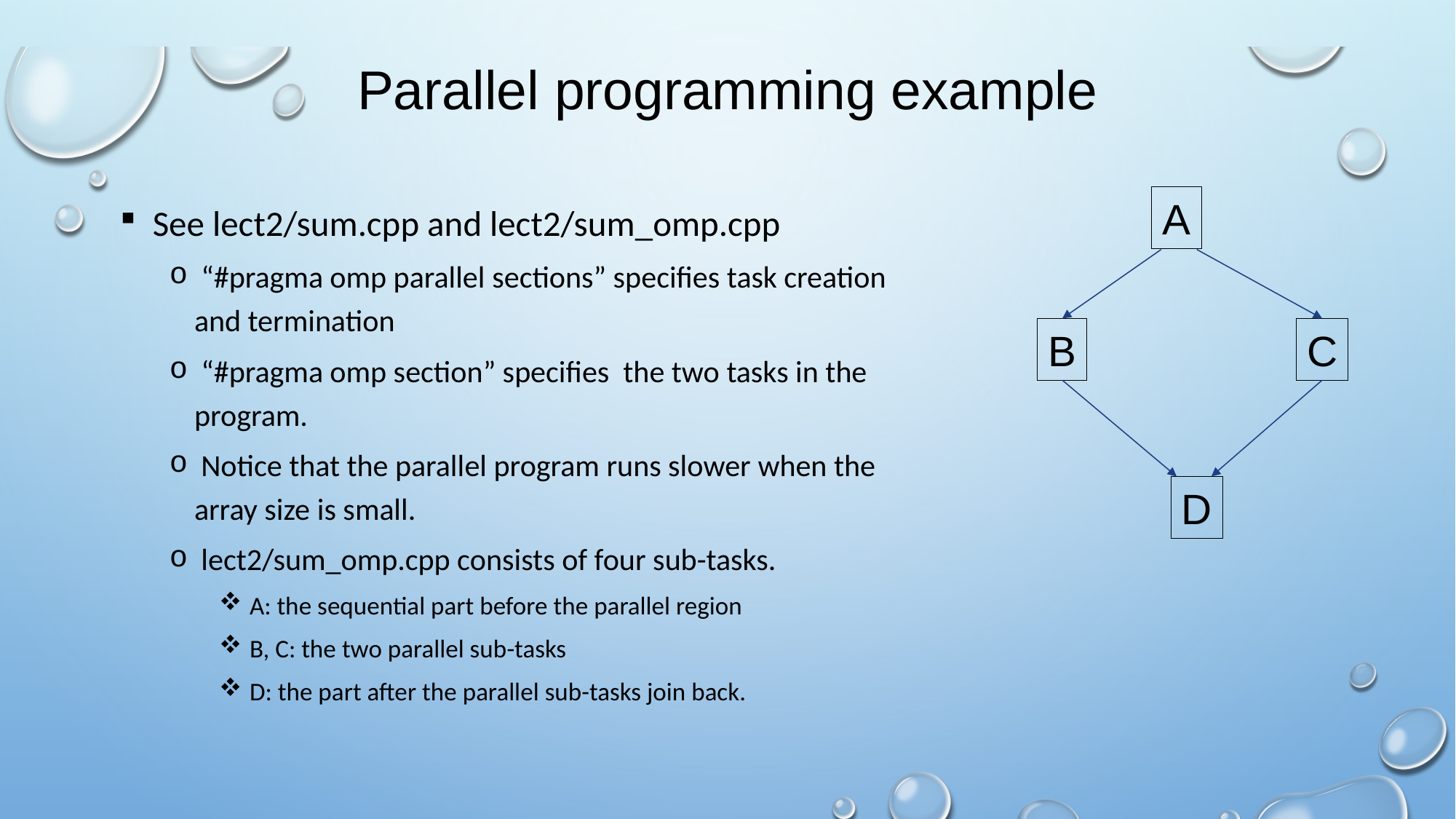

# Parallel programming example
A
 See lect2/sum.cpp and lect2/sum_omp.cpp
 “#pragma omp parallel sections” specifies task creation and termination
 “#pragma omp section” specifies  the two tasks in the program.
 Notice that the parallel program runs slower when the array size is small.
 lect2/sum_omp.cpp consists of four sub-tasks.
 A: the sequential part before the parallel region
 B, C: the two parallel sub-tasks
 D: the part after the parallel sub-tasks join back.
B
C
D